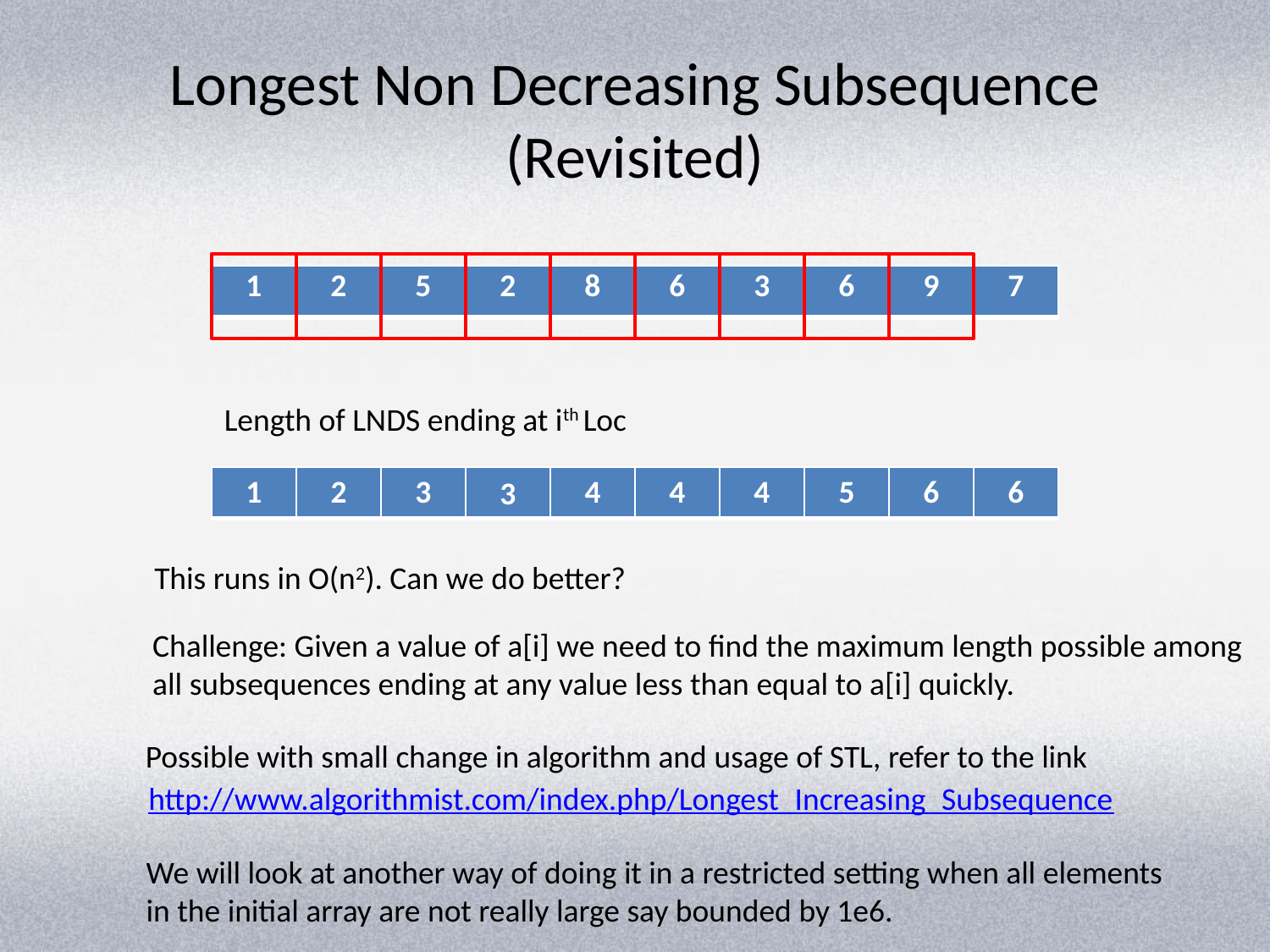

# Longest Non Decreasing Subsequence (Revisited)

| 1 | 2 | 5 | 2 | 8 | 6 | 3 | 6 | 9 | 7 |
| --- | --- | --- | --- | --- | --- | --- | --- | --- | --- |
Length of LNDS ending at ith Loc
1
2
3
4
4
4
5
6
6
|  |  |  |  |  |  |  |  |  |  |
| --- | --- | --- | --- | --- | --- | --- | --- | --- | --- |
3
This runs in O(n2). Can we do better?
Challenge: Given a value of a[i] we need to find the maximum length possible among
all subsequences ending at any value less than equal to a[i] quickly.
Possible with small change in algorithm and usage of STL, refer to the link
http://www.algorithmist.com/index.php/Longest_Increasing_Subsequence
We will look at another way of doing it in a restricted setting when all elements
in the initial array are not really large say bounded by 1e6.